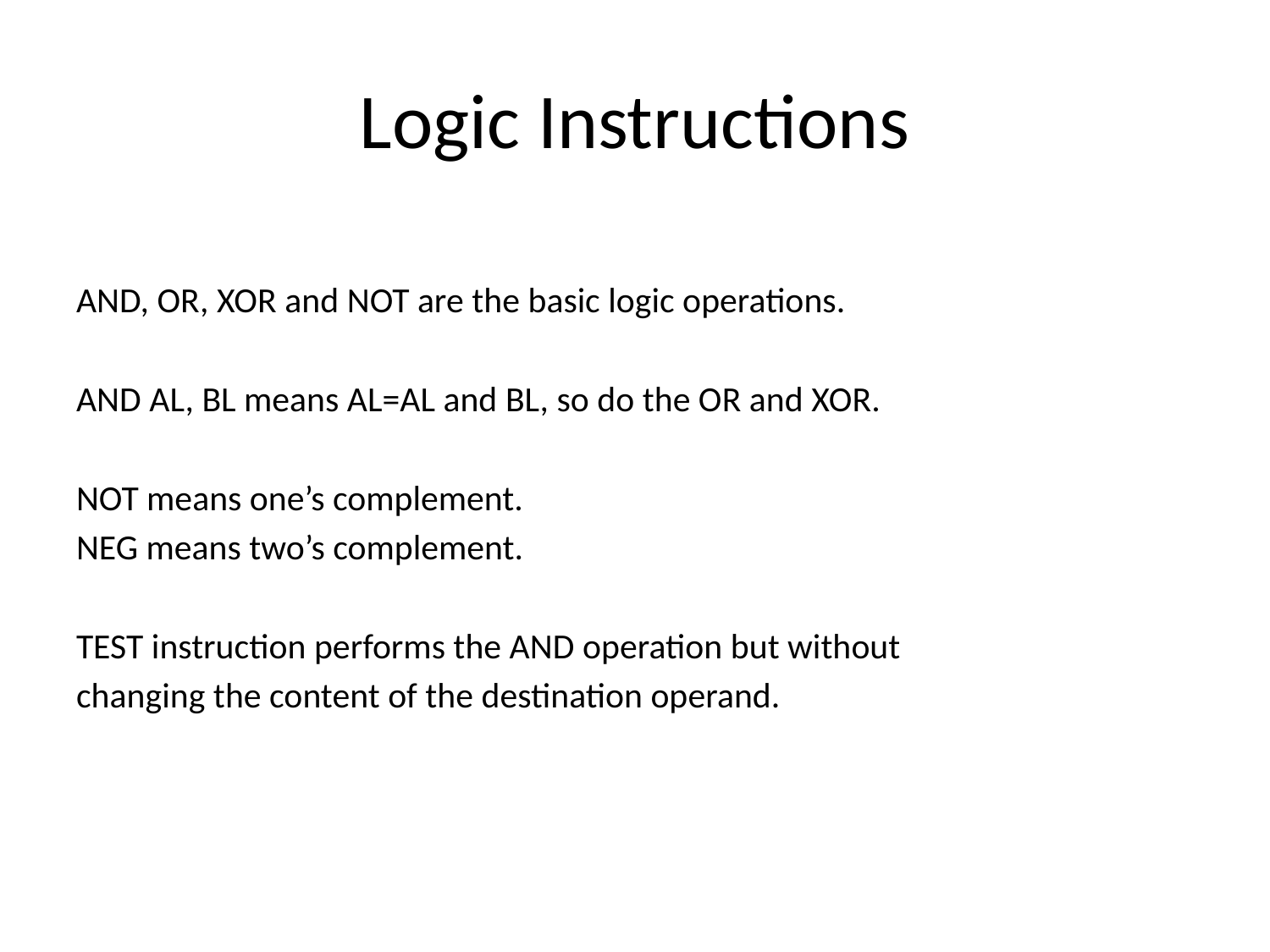

# Logic Instructions

AND, OR, XOR and NOT are the basic logic operations.

AND AL, BL means AL=AL and BL, so do the OR and XOR.

NOT means one’s complement.
NEG means two’s complement.

TEST instruction performs the AND operation but without
changing the content of the destination operand.